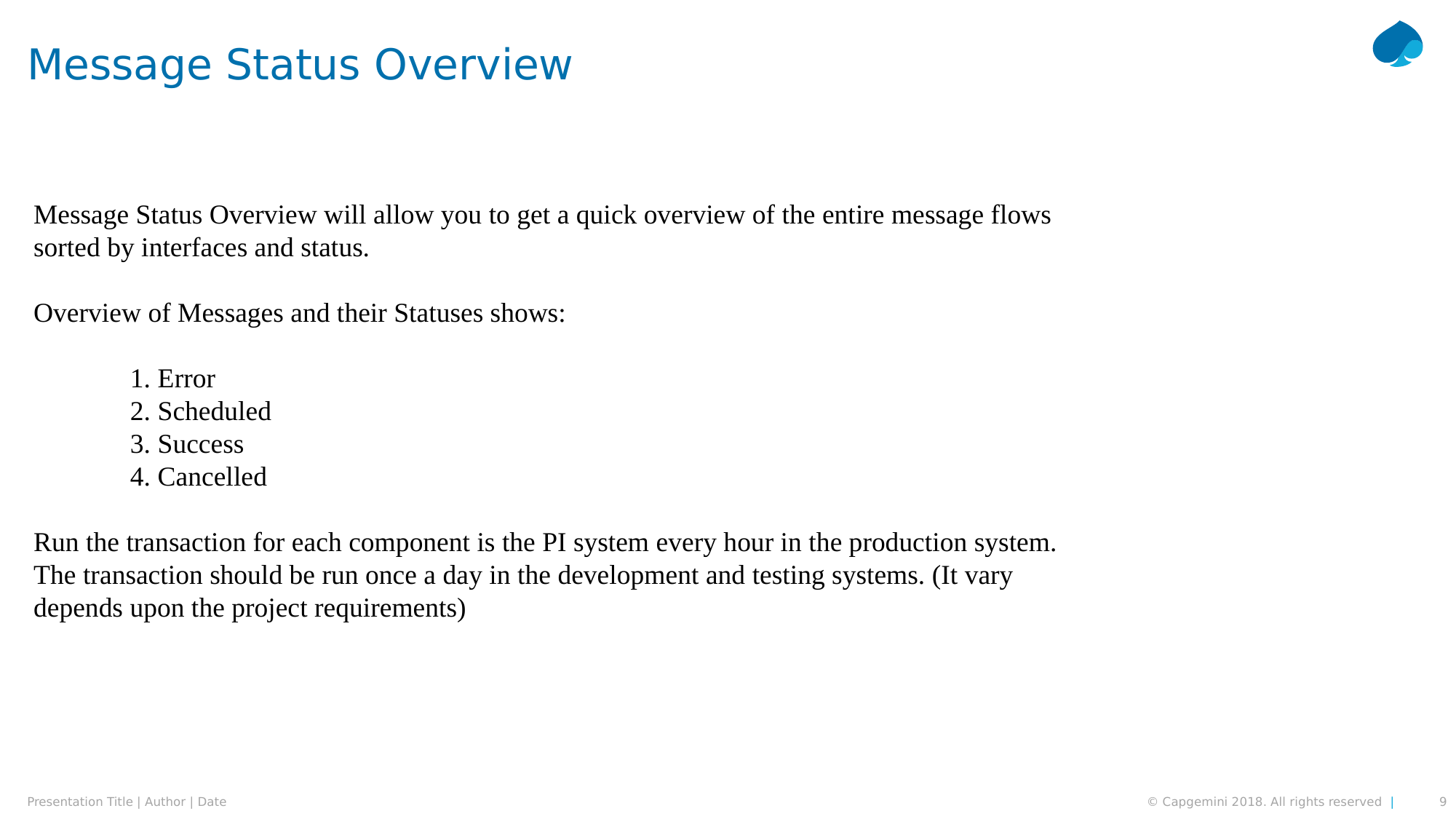

# Message Status Overview
 
Message Status Overview will allow you to get a quick overview of the entire message flows sorted by interfaces and status.
 
Overview of Messages and their Statuses shows:
 
              1. Error
              2. Scheduled
              3. Success
              4. Cancelled
 
Run the transaction for each component is the PI system every hour in the production system.  The transaction should be run once a day in the development and testing systems. (It vary depends upon the project requirements)